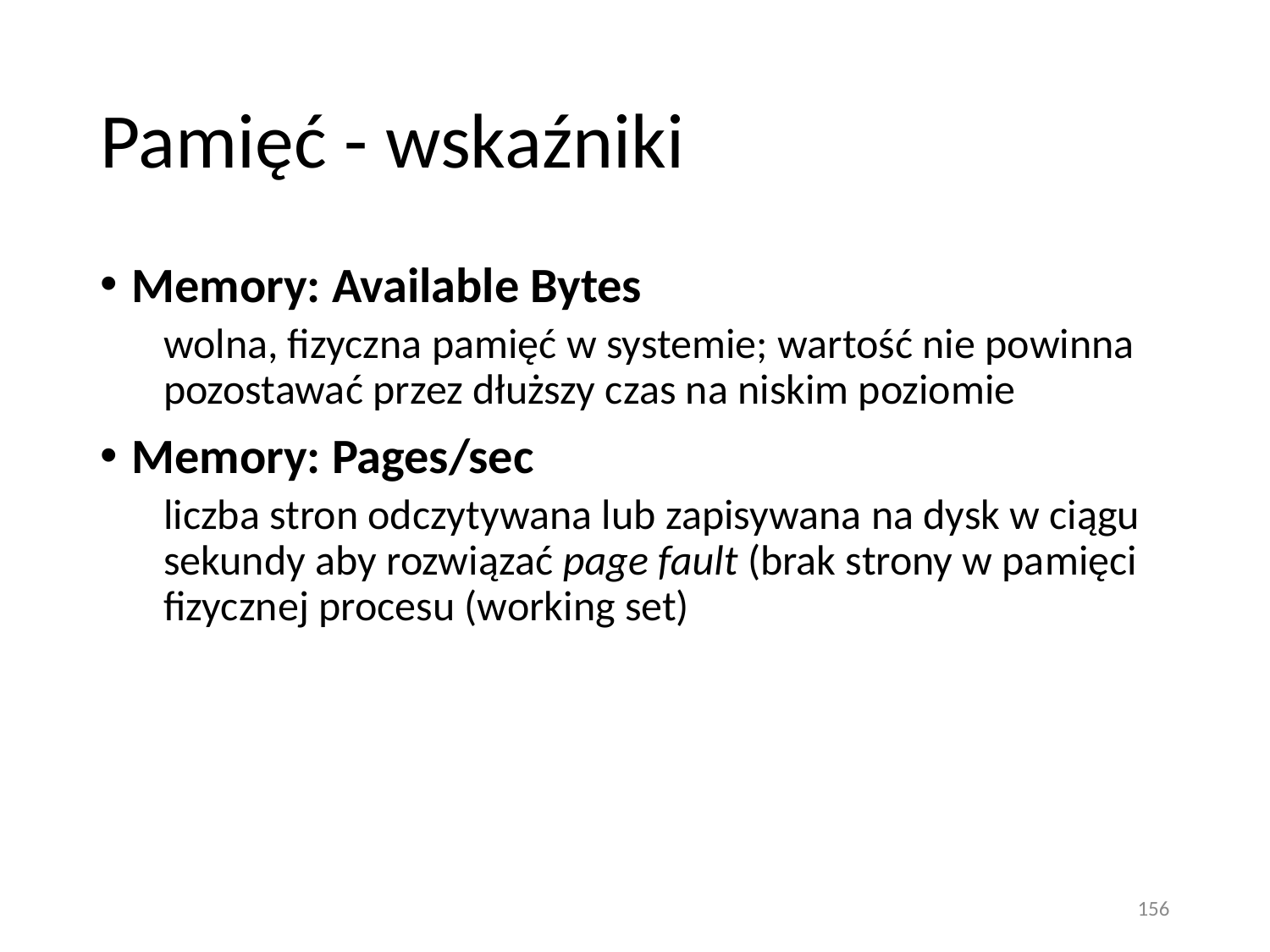

# Pamięć - wskaźniki
Memory: Available Bytes
wolna, fizyczna pamięć w systemie; wartość nie powinna pozostawać przez dłuższy czas na niskim poziomie
Memory: Pages/sec
liczba stron odczytywana lub zapisywana na dysk w ciągu sekundy aby rozwiązać page fault (brak strony w pamięci fizycznej procesu (working set)

156